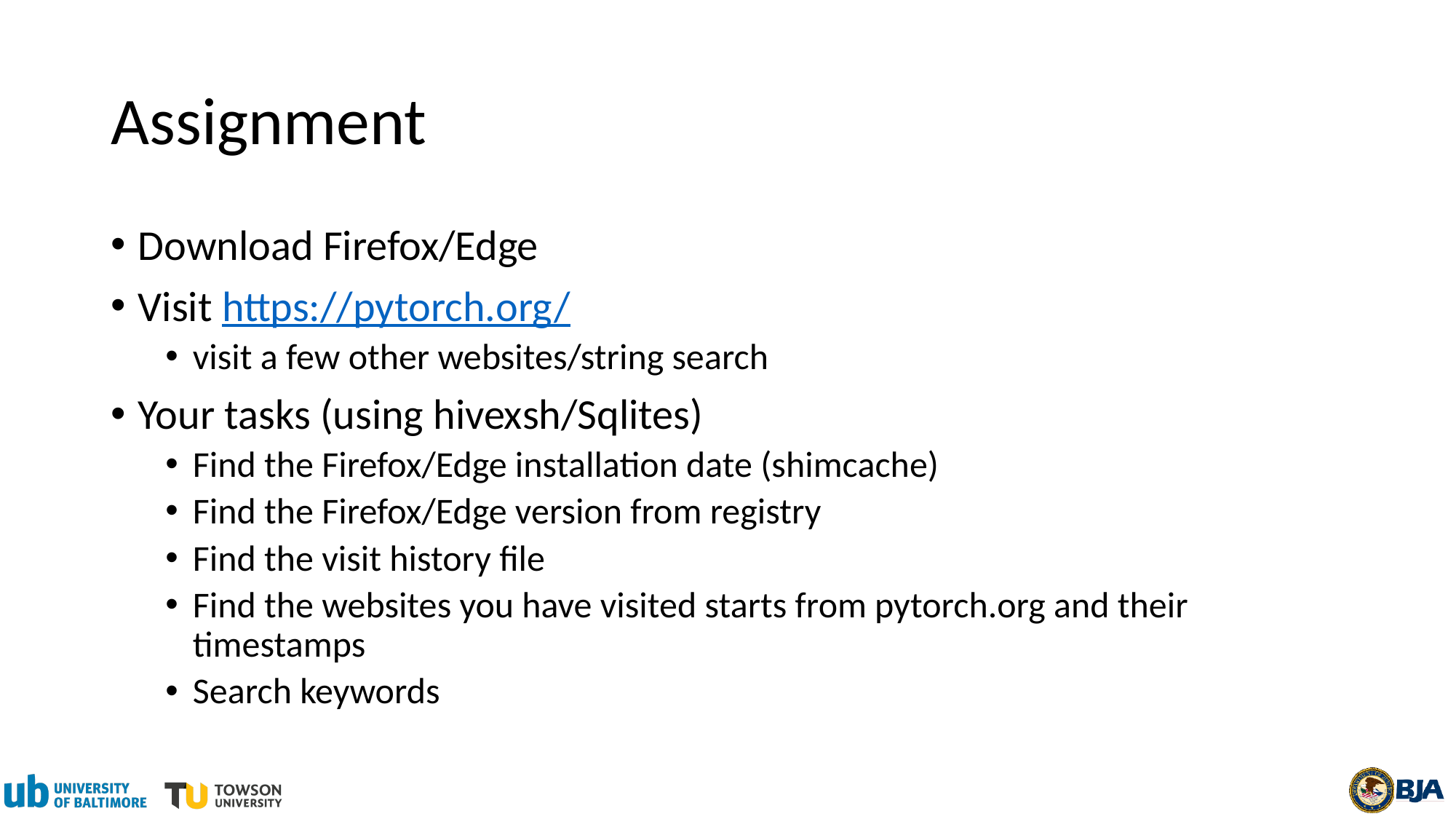

# Assignment
Download Firefox/Edge
Visit https://pytorch.org/
visit a few other websites/string search
Your tasks (using hivexsh/Sqlites)
Find the Firefox/Edge installation date (shimcache)
Find the Firefox/Edge version from registry
Find the visit history file
Find the websites you have visited starts from pytorch.org and their timestamps
Search keywords